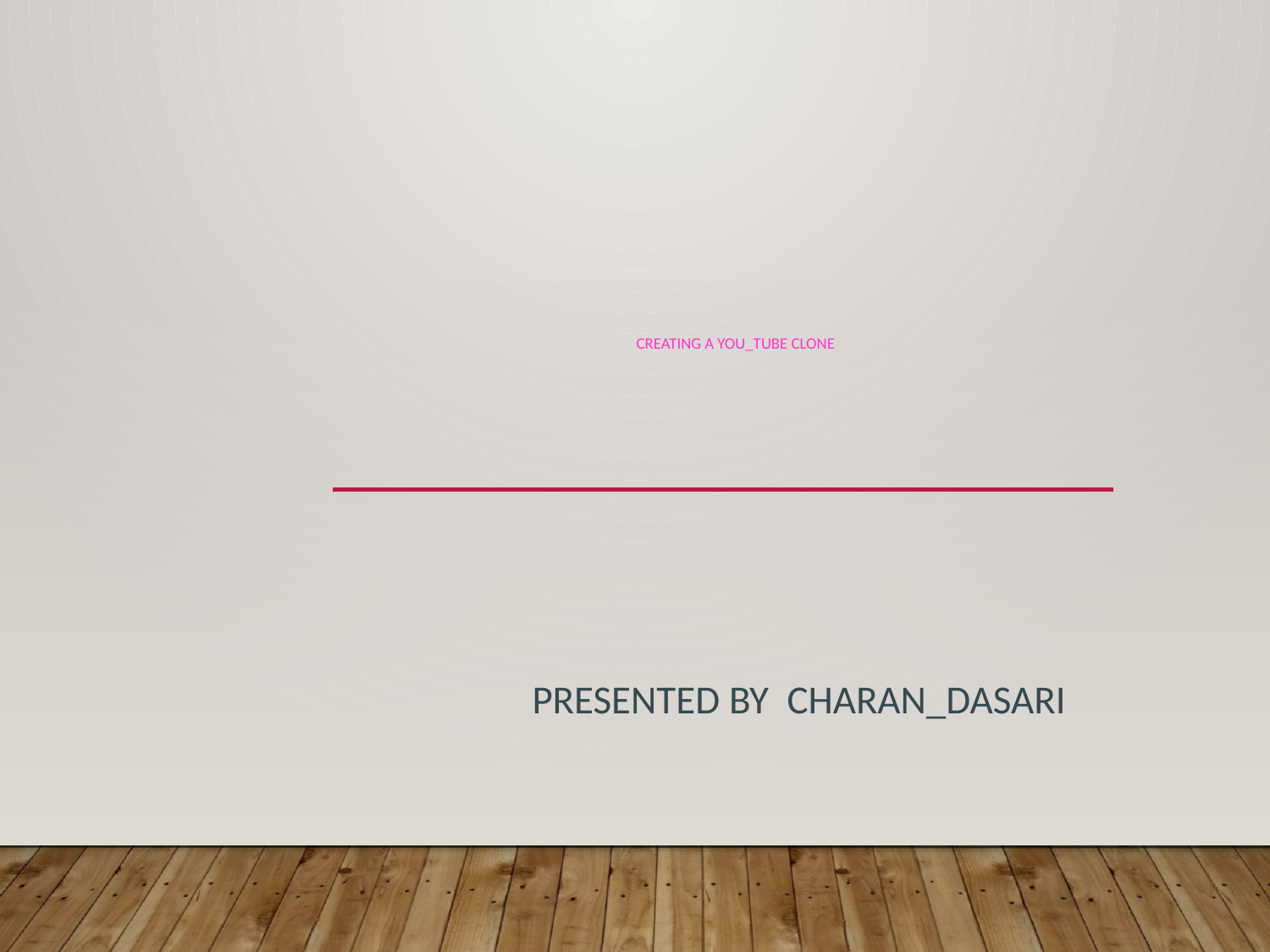

# CREATING A YOU_TUBE CLONE

                                    Presented by  CHARAN_DASARI